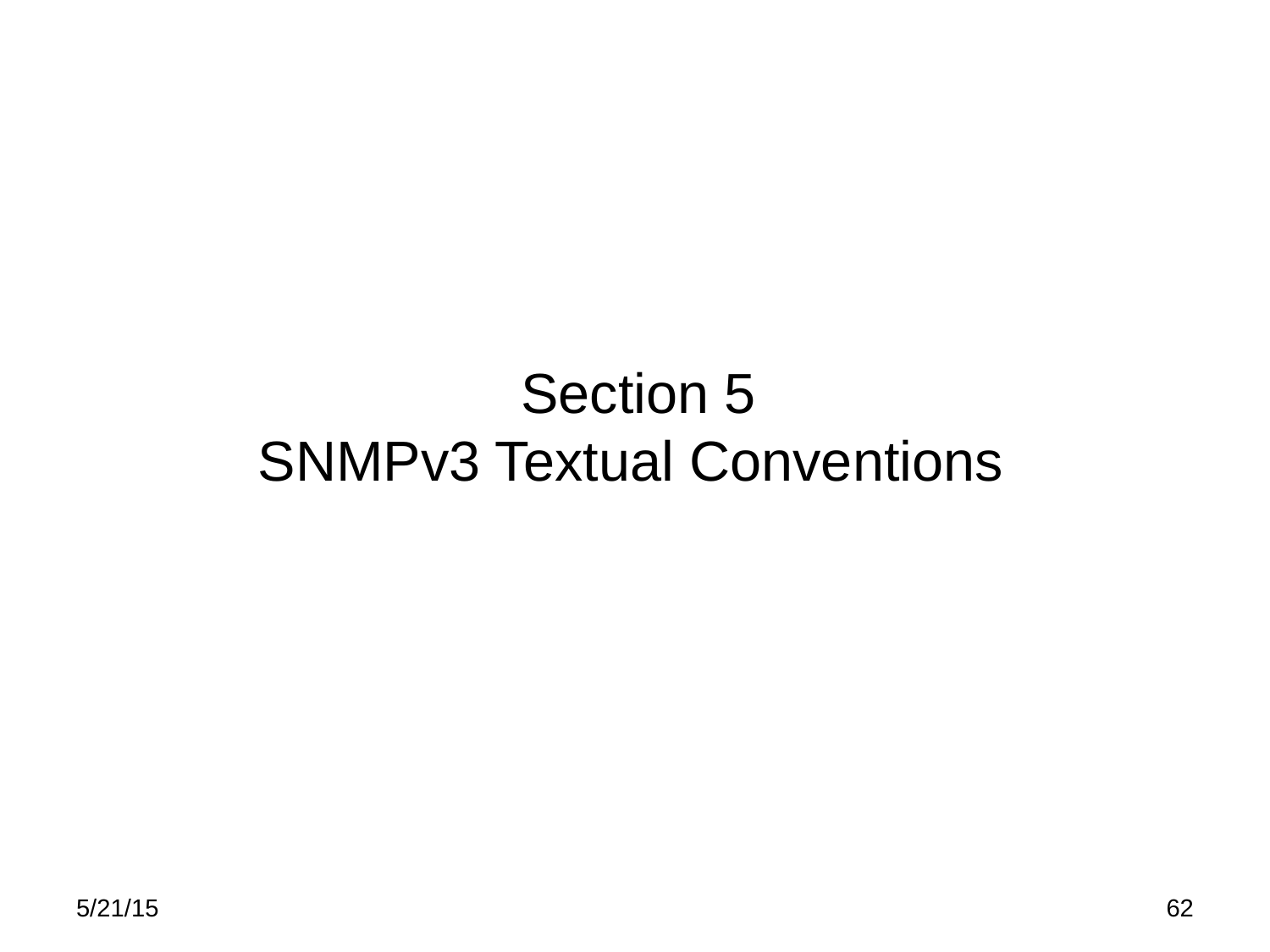

# Section 5 SNMPv3 Textual Conventions
5/21/15
62